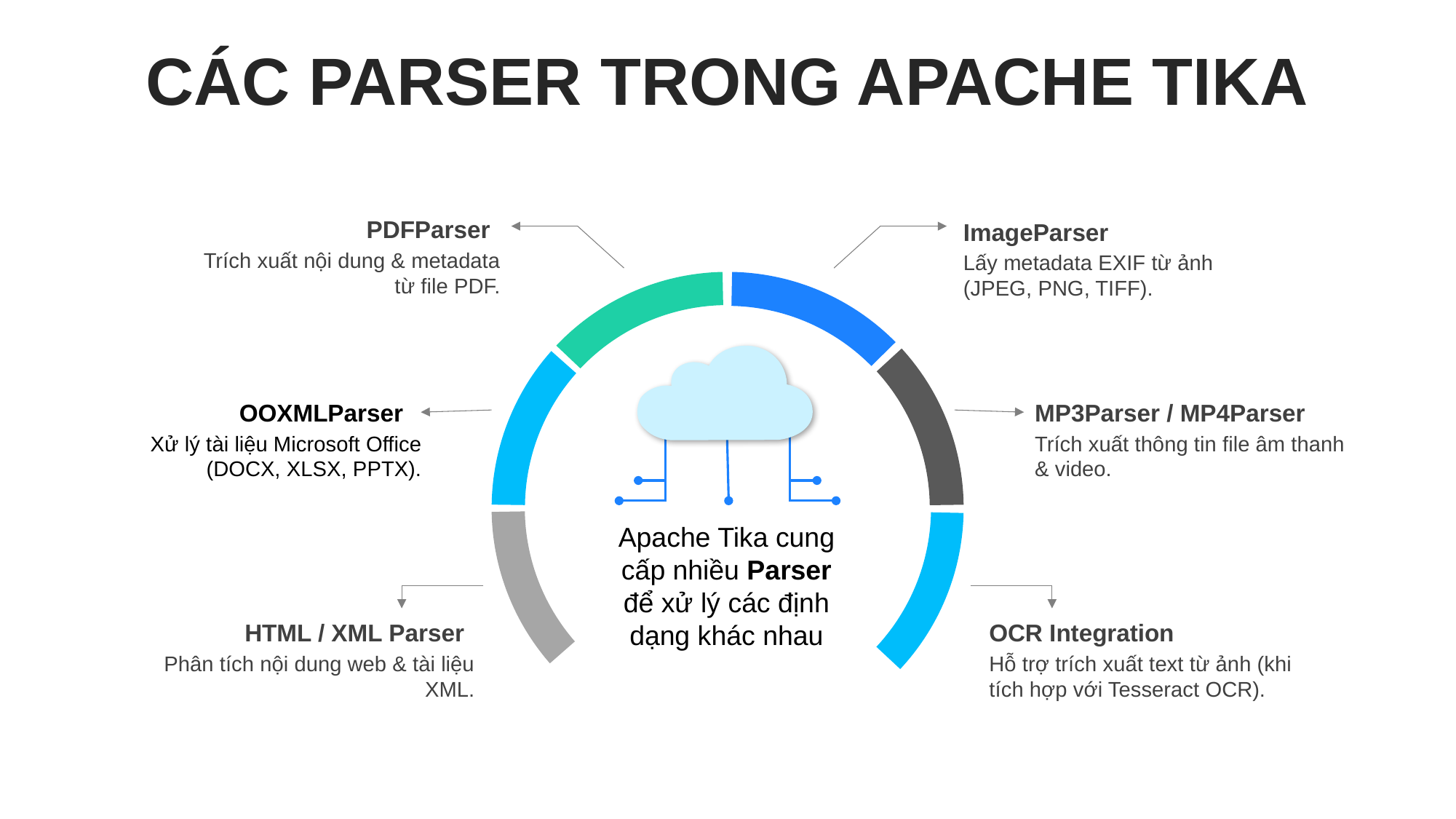

CÁC PARSER TRONG APACHE TIKA
PDFParser
Trích xuất nội dung & metadata từ file PDF.
ImageParser
Lấy metadata EXIF từ ảnh (JPEG, PNG, TIFF).

OOXMLParser
Xử lý tài liệu Microsoft Office (DOCX, XLSX, PPTX).
MP3Parser / MP4Parser
Trích xuất thông tin file âm thanh & video.
Apache Tika cung cấp nhiều Parser để xử lý các định dạng khác nhau

HTML / XML Parser
Phân tích nội dung web & tài liệu XML.
OCR Integration
Hỗ trợ trích xuất text từ ảnh (khi tích hợp với Tesseract OCR).